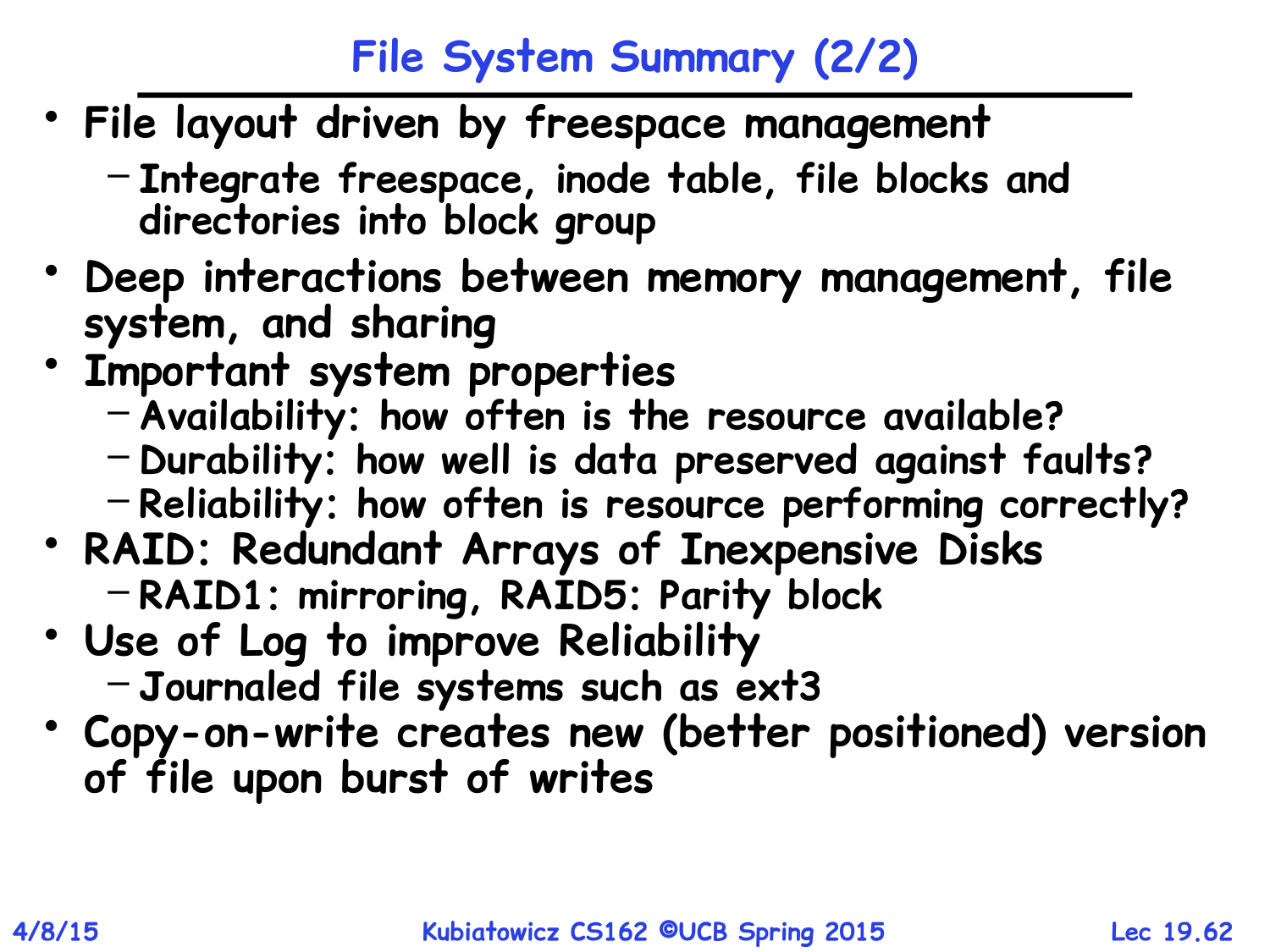

# File System Summary (2/2)
File layout driven by freespace management
Integrate freespace, inode table, file blocks and directories into block group
Deep interactions between memory management, file system, and sharing
Important system properties
Availability: how often is the resource available?
Durability: how well is data preserved against faults?
Reliability: how often is resource performing correctly?
RAID: Redundant Arrays of Inexpensive Disks
RAID1: mirroring, RAID5: Parity block
Use of Log to improve Reliability
Journaled file systems such as ext3
Copy-on-write creates new (better positioned) version of file upon burst of writes